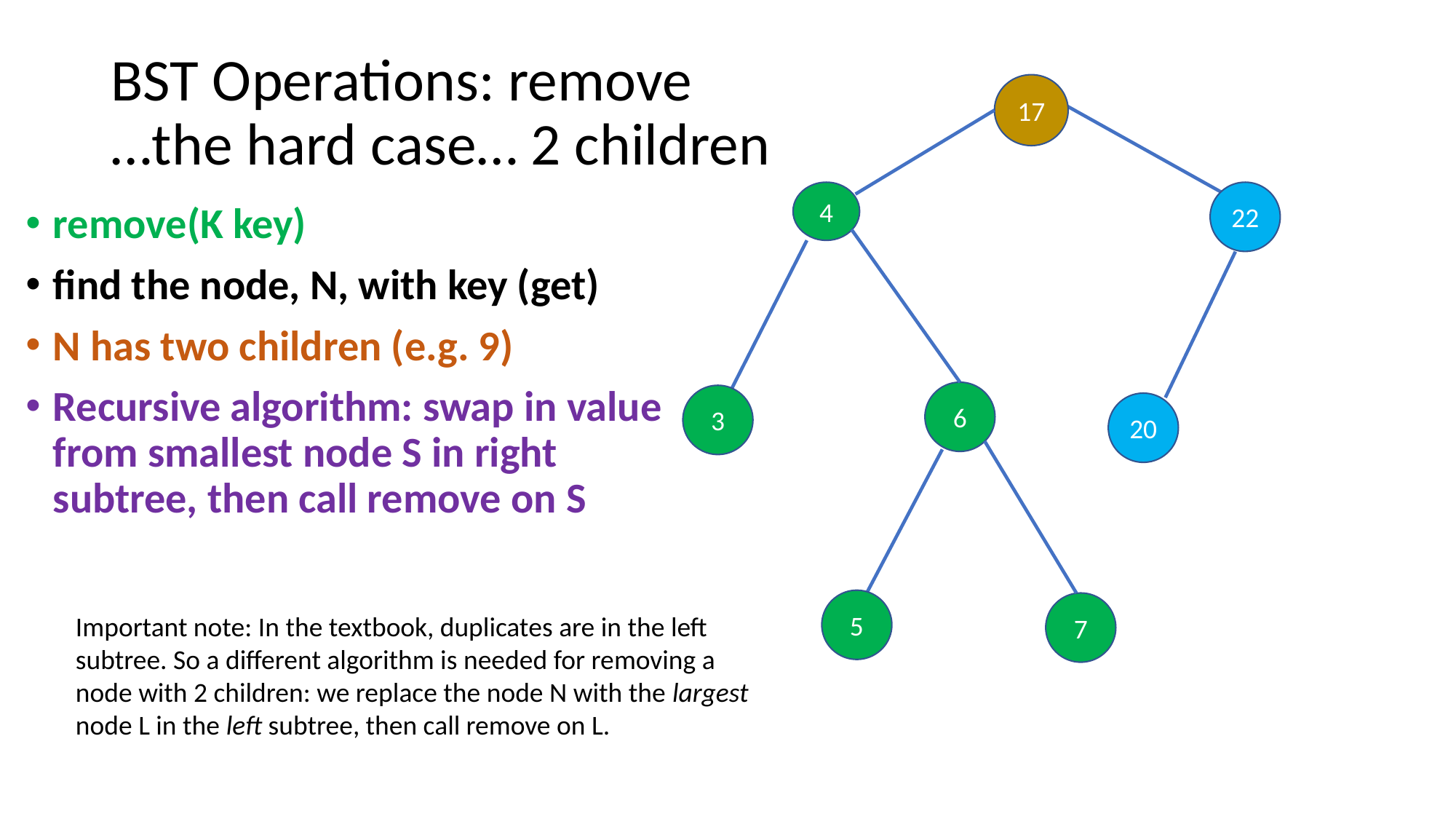

BST Operations: remove
…the hard case… 2 children
17

4
22
remove(K key)
find the node, N, with key (get)
N has two children (e.g. 9)
Recursive algorithm: swap in value from smallest node S in right subtree, then call remove on S

6
3
20
5
7
Important note: In the textbook, duplicates are in the left subtree. So a different algorithm is needed for removing a node with 2 children: we replace the node N with the largest node L in the left subtree, then call remove on L.